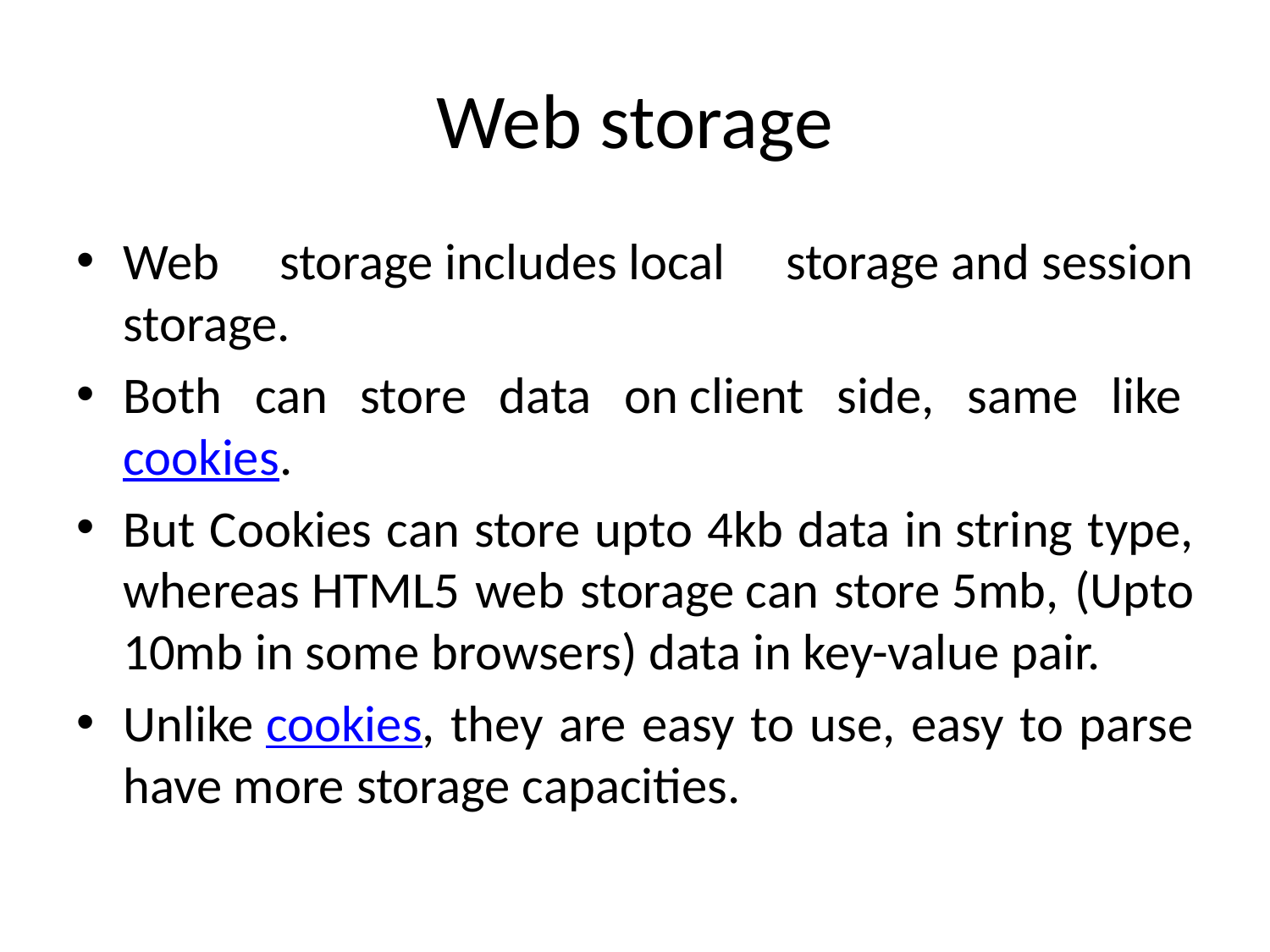

# Web storage
Web storage includes local storage and session storage.
Both can store data on client side, same like cookies.
But Cookies can store upto 4kb data in string type, whereas HTML5 web storage can store 5mb, (Upto 10mb in some browsers) data in key-value pair.
Unlike cookies, they are easy to use, easy to parse have more storage capacities.